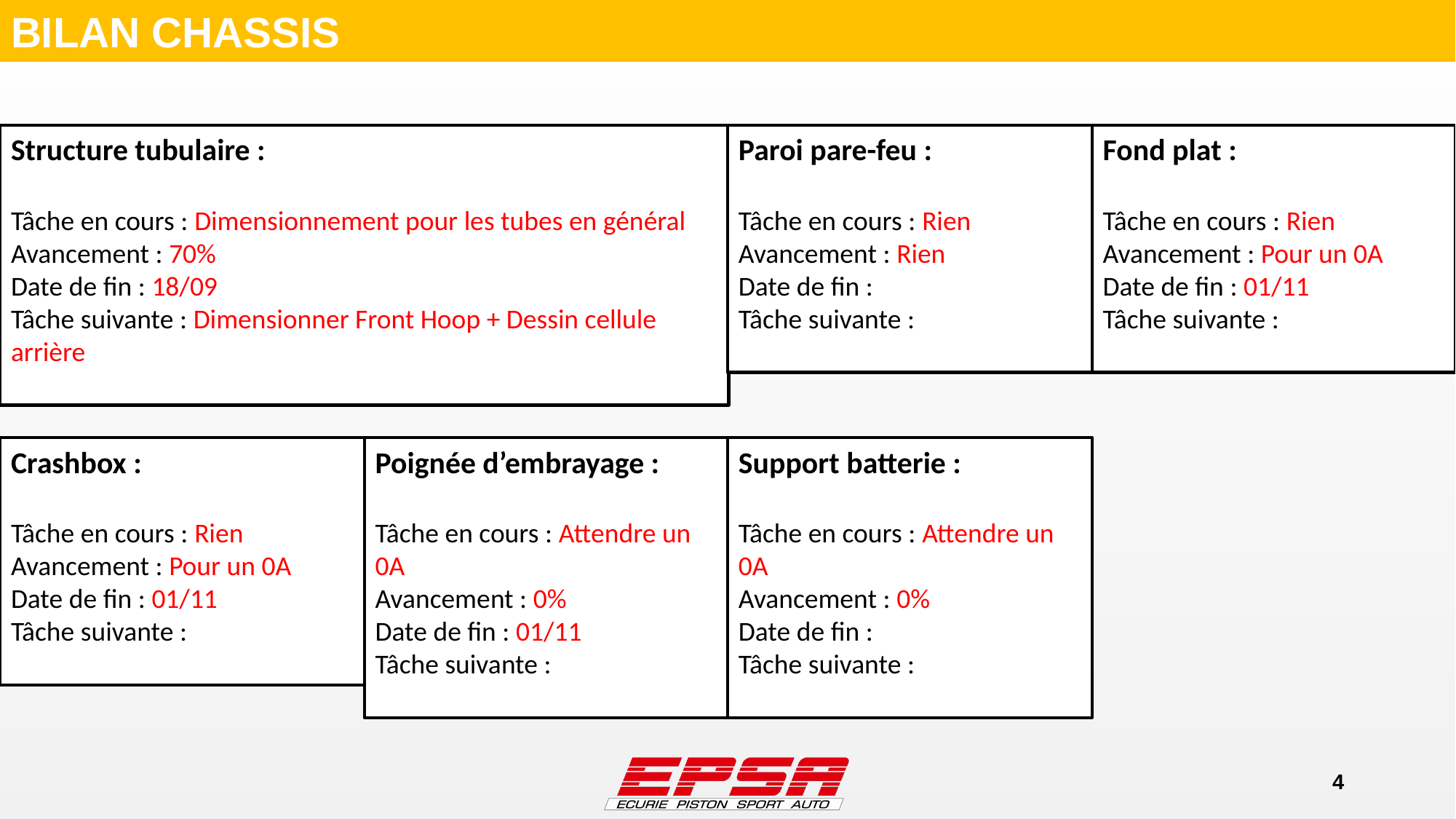

BILAN CHASSIS
Structure tubulaire :

Tâche en cours : Dimensionnement pour les tubes en général
Avancement : 70%
Date de fin : 18/09
Tâche suivante : Dimensionner Front Hoop + Dessin cellule arrière

Paroi pare-feu :

Tâche en cours : Rien
Avancement : Rien
Date de fin :
Tâche suivante :

Fond plat :

Tâche en cours : Rien
Avancement : Pour un 0A
Date de fin : 01/11
Tâche suivante :

Poignée d’embrayage :

Tâche en cours : Attendre un 0A
Avancement : 0%
Date de fin : 01/11
Tâche suivante :

Support batterie :

Tâche en cours : Attendre un 0A
Avancement : 0%
Date de fin :
Tâche suivante :

Crashbox :

Tâche en cours : Rien
Avancement : Pour un 0A
Date de fin : 01/11
Tâche suivante :

4